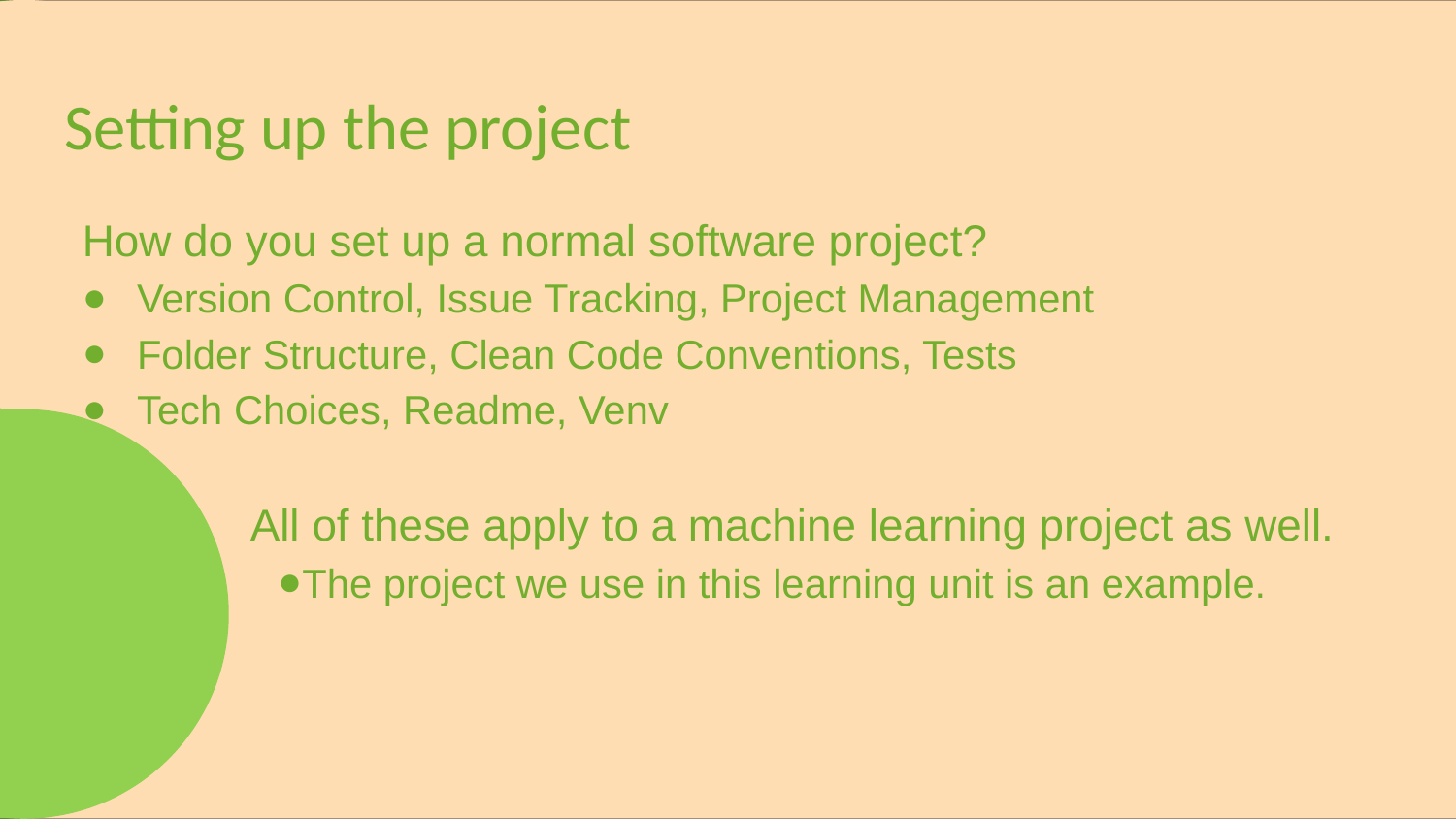

# Setting up the project
How do you set up a normal software project?
Version Control, Issue Tracking, Project Management
Folder Structure, Clean Code Conventions, Tests
Tech Choices, Readme, Venv

	  All of these apply to a machine learning project as well.
The project we use in this learning unit is an example.